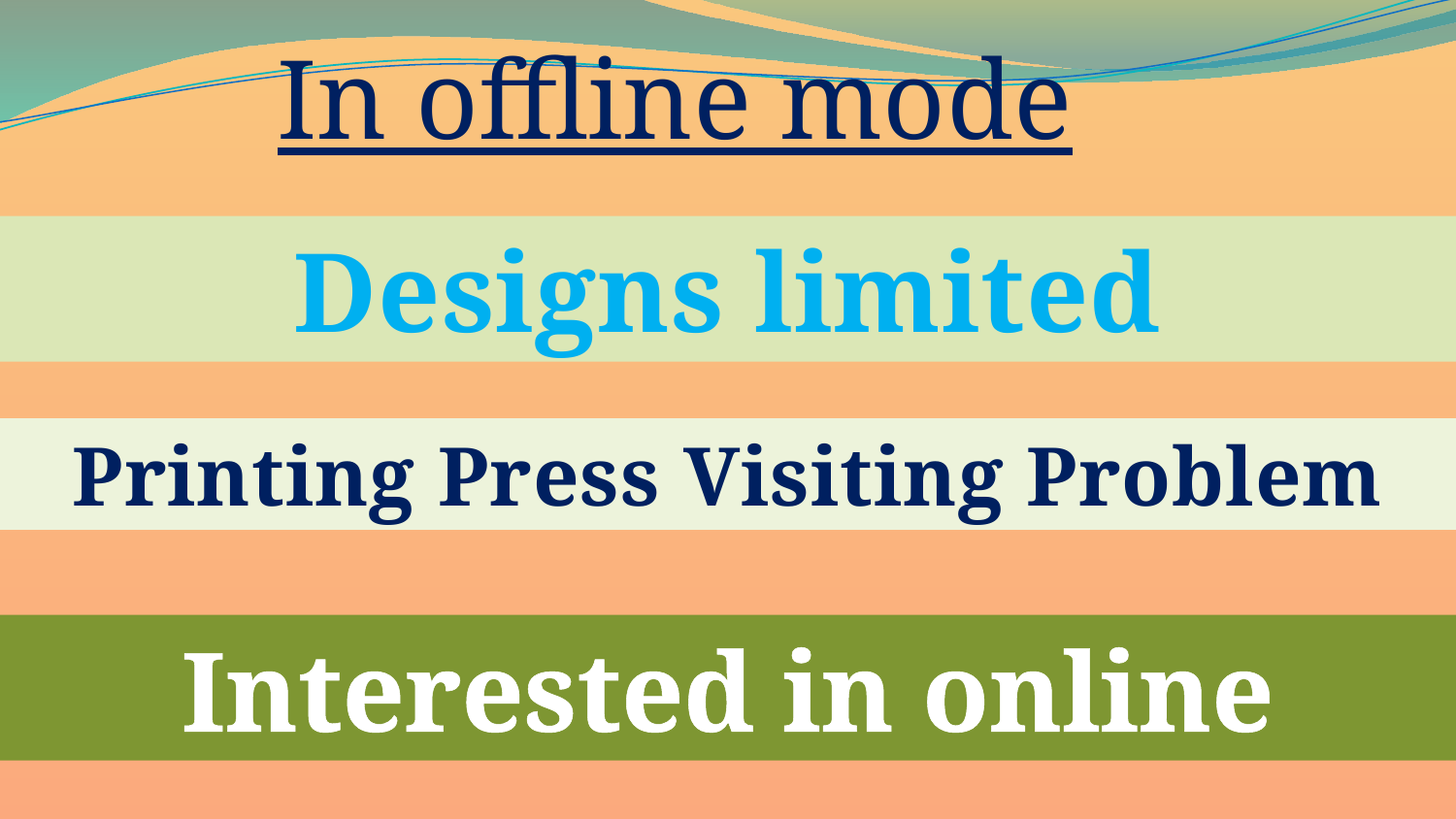

In offline mode
Designs limited
Printing Press Visiting Problem
Interested in online